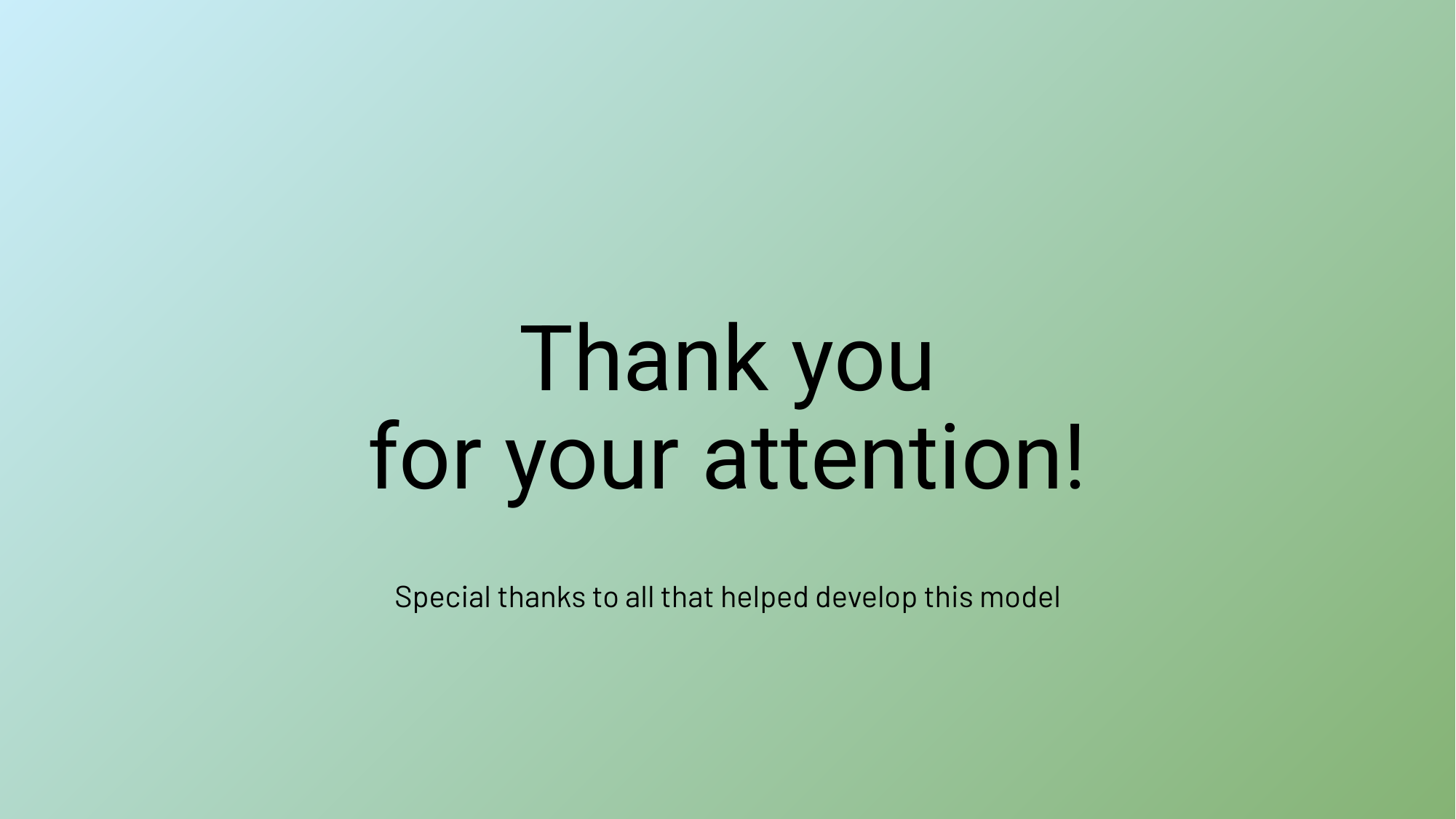

# Thank you for your attention!
Special thanks to all that helped develop this model